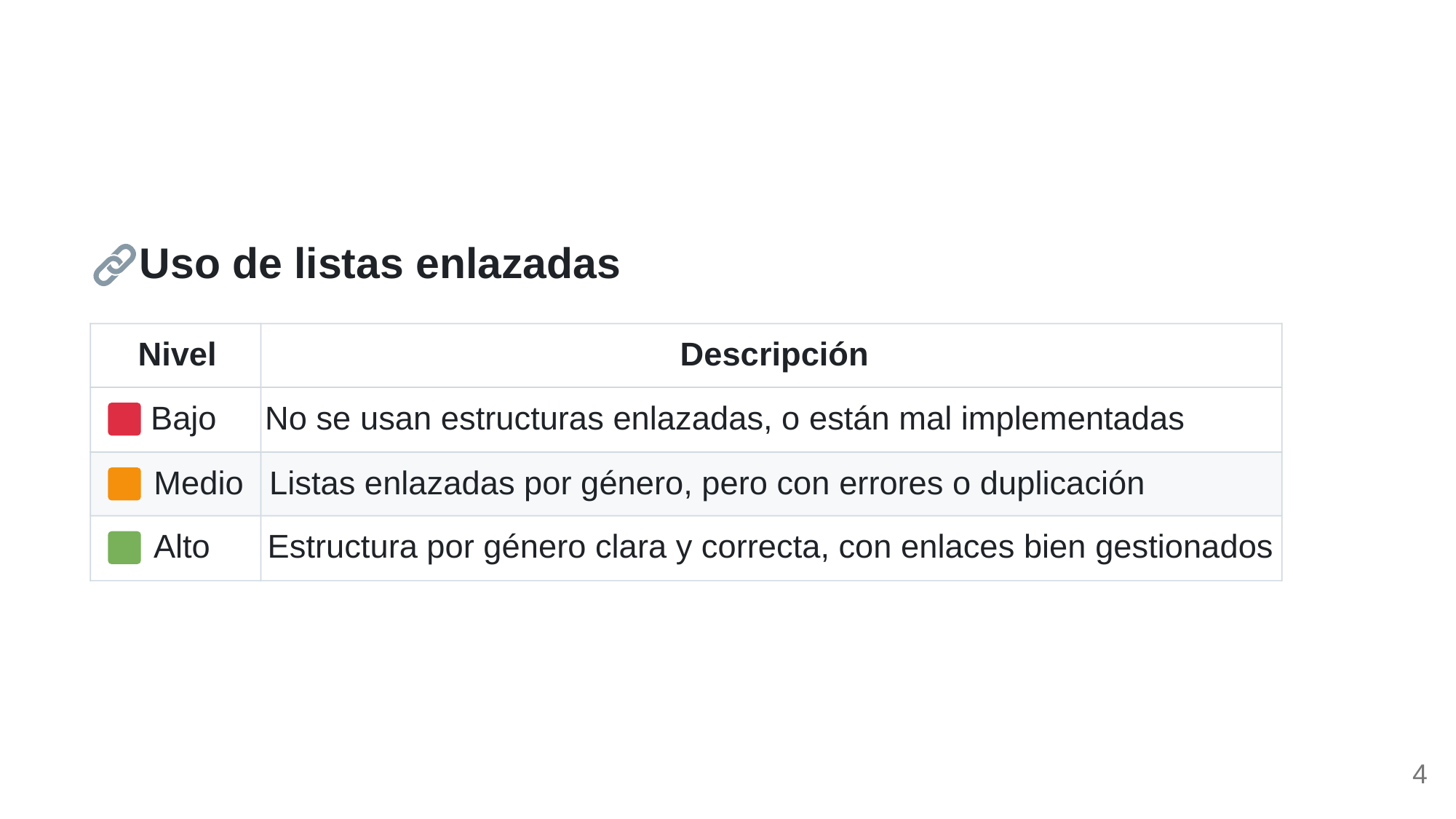

Uso de listas enlazadas

Nivel
Descripción

 Bajo
No se usan estructuras enlazadas, o están mal implementadas

 Medio
Listas enlazadas por género, pero con errores o duplicación

 Alto
Estructura por género clara y correcta, con enlaces bien gestionados

4